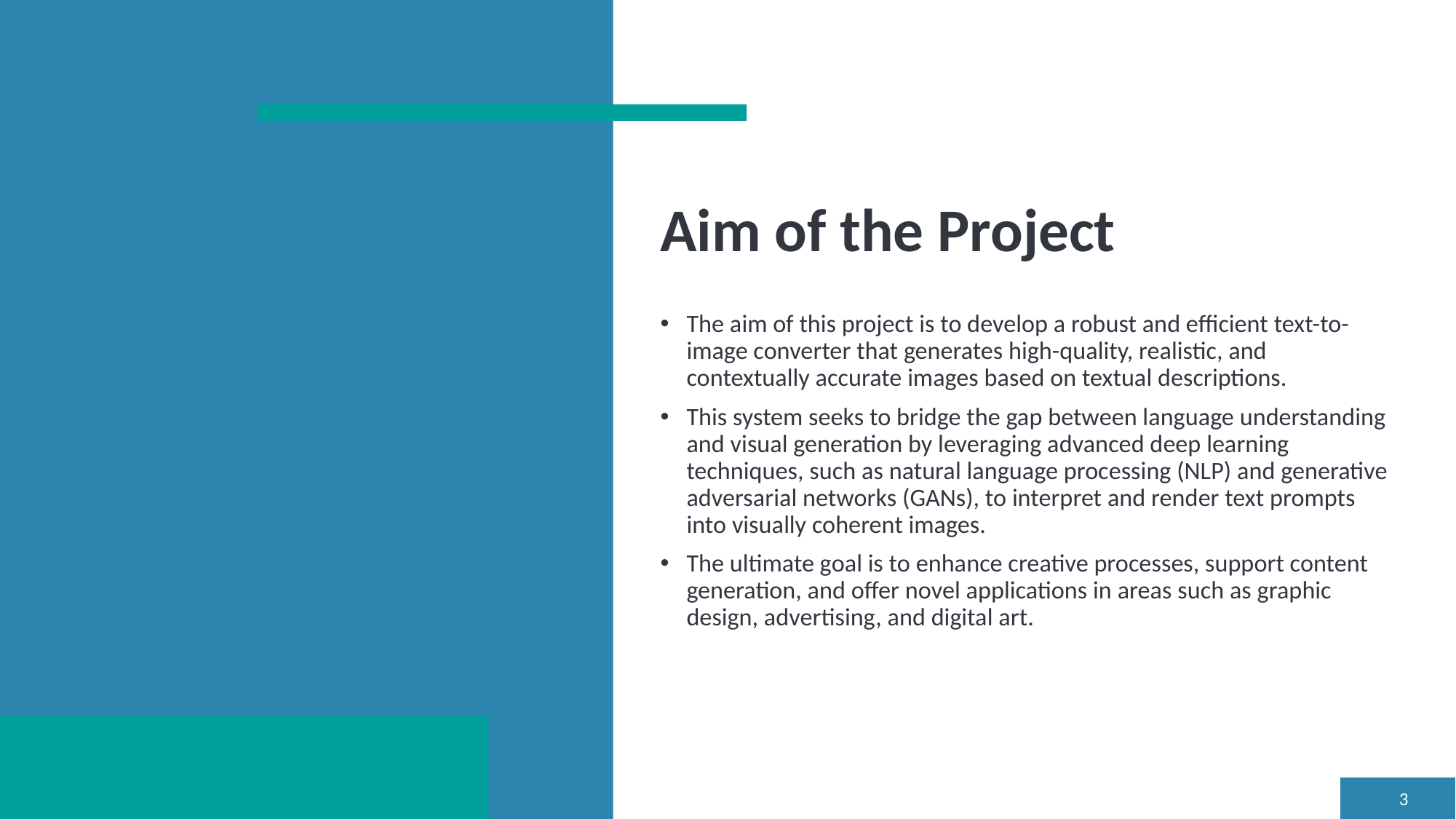

# Aim of the Project
The aim of this project is to develop a robust and efficient text-to-image converter that generates high-quality, realistic, and contextually accurate images based on textual descriptions.
This system seeks to bridge the gap between language understanding and visual generation by leveraging advanced deep learning techniques, such as natural language processing (NLP) and generative adversarial networks (GANs), to interpret and render text prompts into visually coherent images.
The ultimate goal is to enhance creative processes, support content generation, and offer novel applications in areas such as graphic design, advertising, and digital art.
3